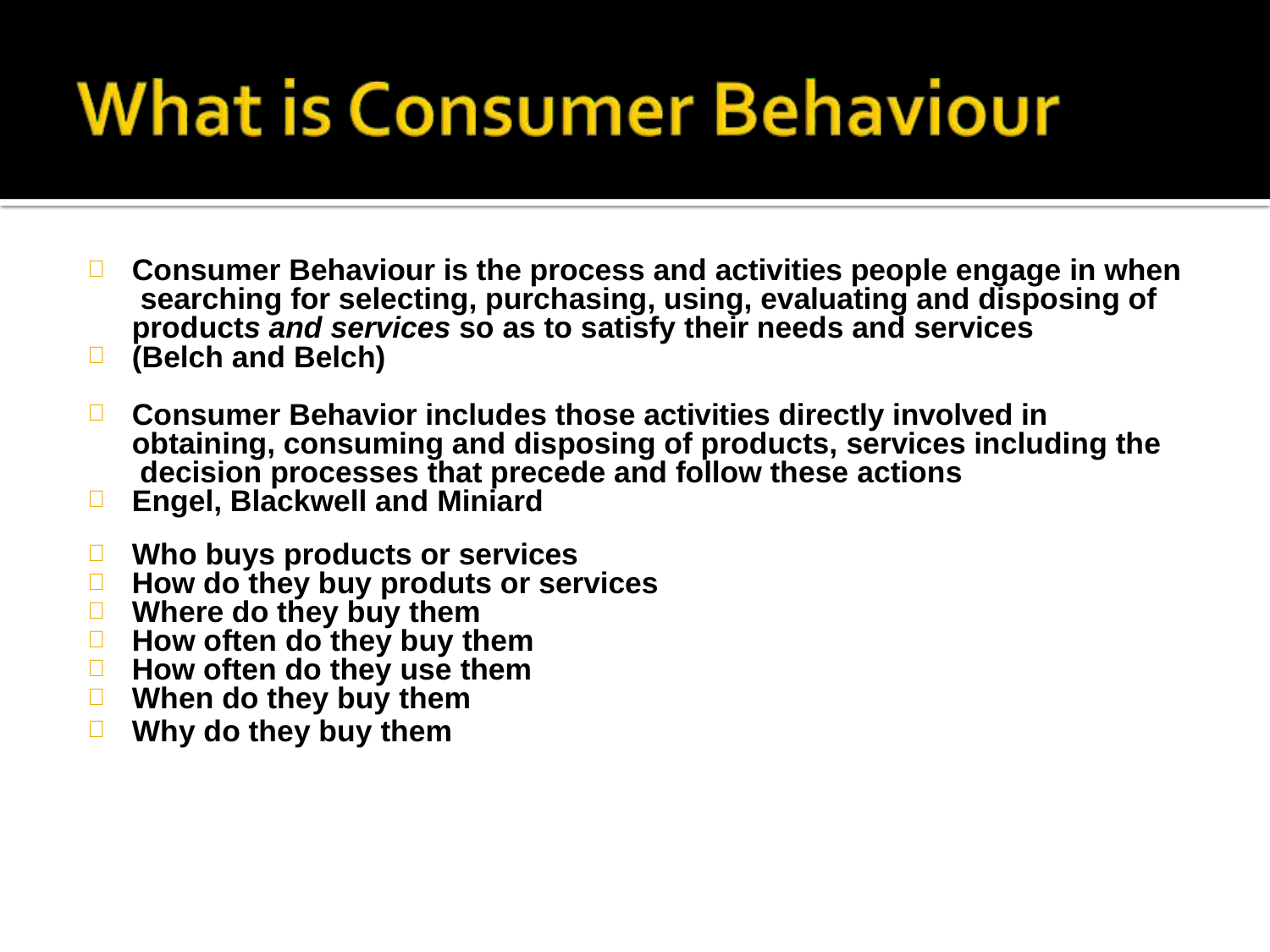

Consumer Behaviour is the process and activities people engage in when  searching for selecting, purchasing, using, evaluating and disposing of  products and services so as to satisfy their needs and services
(Belch and Belch)
Consumer Behavior includes those activities directly involved in  obtaining, consuming and disposing of products, services including the  decision processes that precede and follow these actions
Engel, Blackwell and Miniard
Who buys products or services
How do they buy produts or services
Where do they buy them
How often do they buy them
How often do they use them
When do they buy them
Why do they buy them